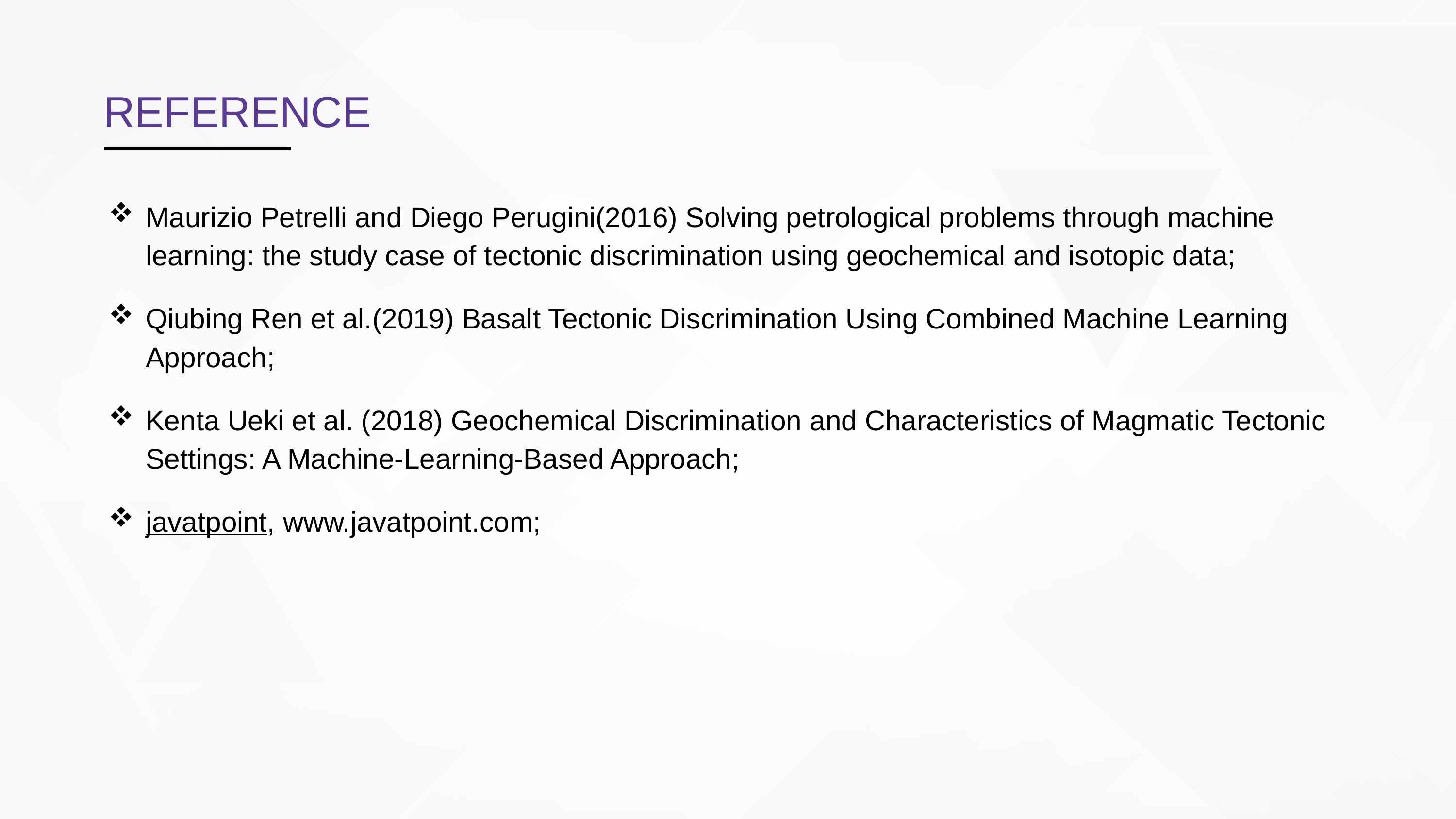

REFERENCE

Maurizio Petrelli and Diego Perugini(2016) Solving petrological problems through machine learning: the study case of tectonic discrimination using geochemical and isotopic data;
Qiubing Ren et al.(2019) Basalt Tectonic Discrimination Using Combined Machine Learning Approach;
Kenta Ueki et al. (2018) Geochemical Discrimination and Characteristics of Magmatic Tectonic Settings: A Machine-Learning-Based Approach;
javatpoint, www.javatpoint.com;